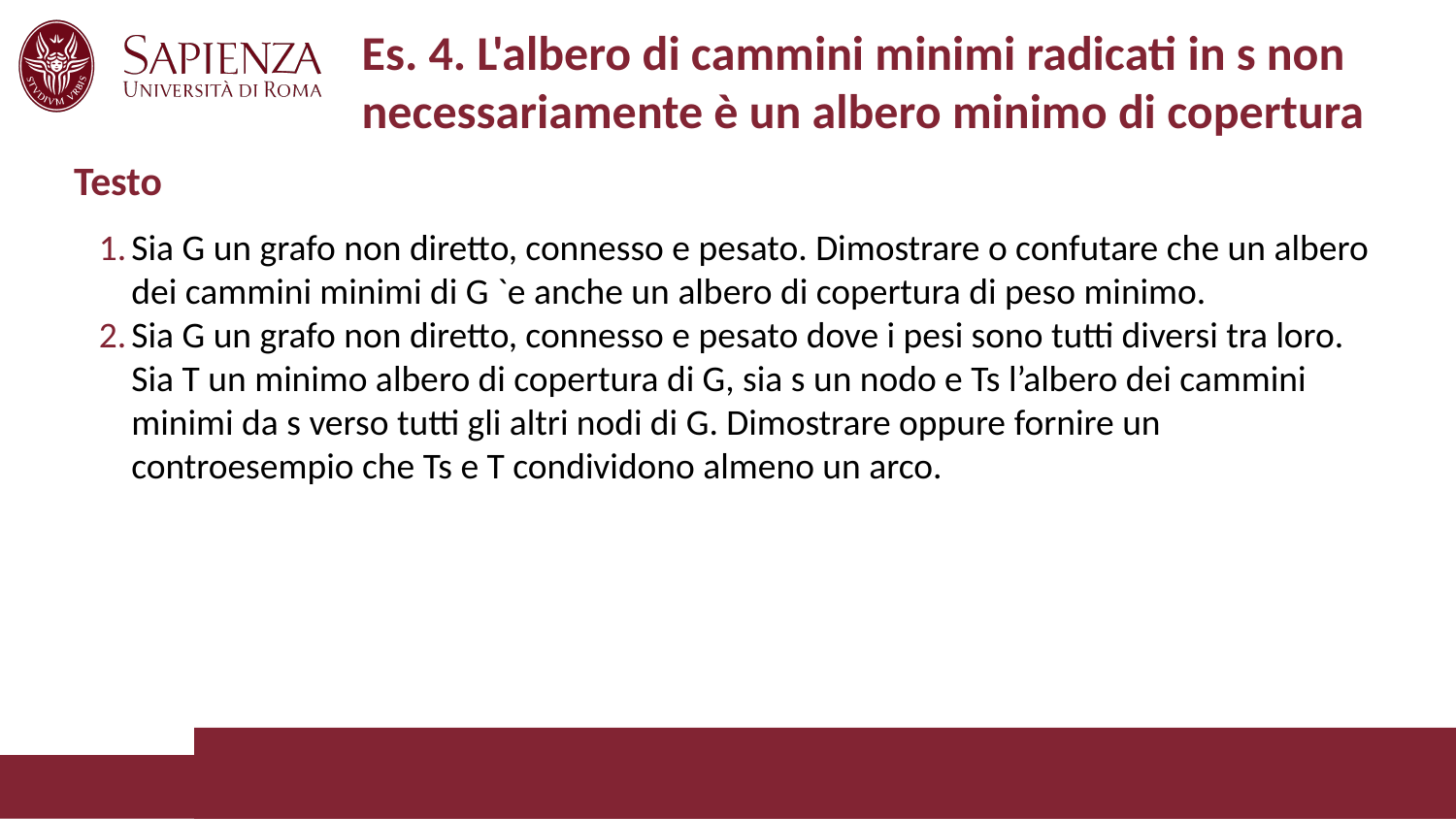

# Es. 4. L'albero di cammini minimi radicati in s non necessariamente è un albero minimo di copertura

Testo
Sia G un grafo non diretto, connesso e pesato. Dimostrare o confutare che un albero dei cammini minimi di G `e anche un albero di copertura di peso minimo.
Sia G un grafo non diretto, connesso e pesato dove i pesi sono tutti diversi tra loro. Sia T un minimo albero di copertura di G, sia s un nodo e Ts l’albero dei cammini minimi da s verso tutti gli altri nodi di G. Dimostrare oppure fornire un controesempio che Ts e T condividono almeno un arco.